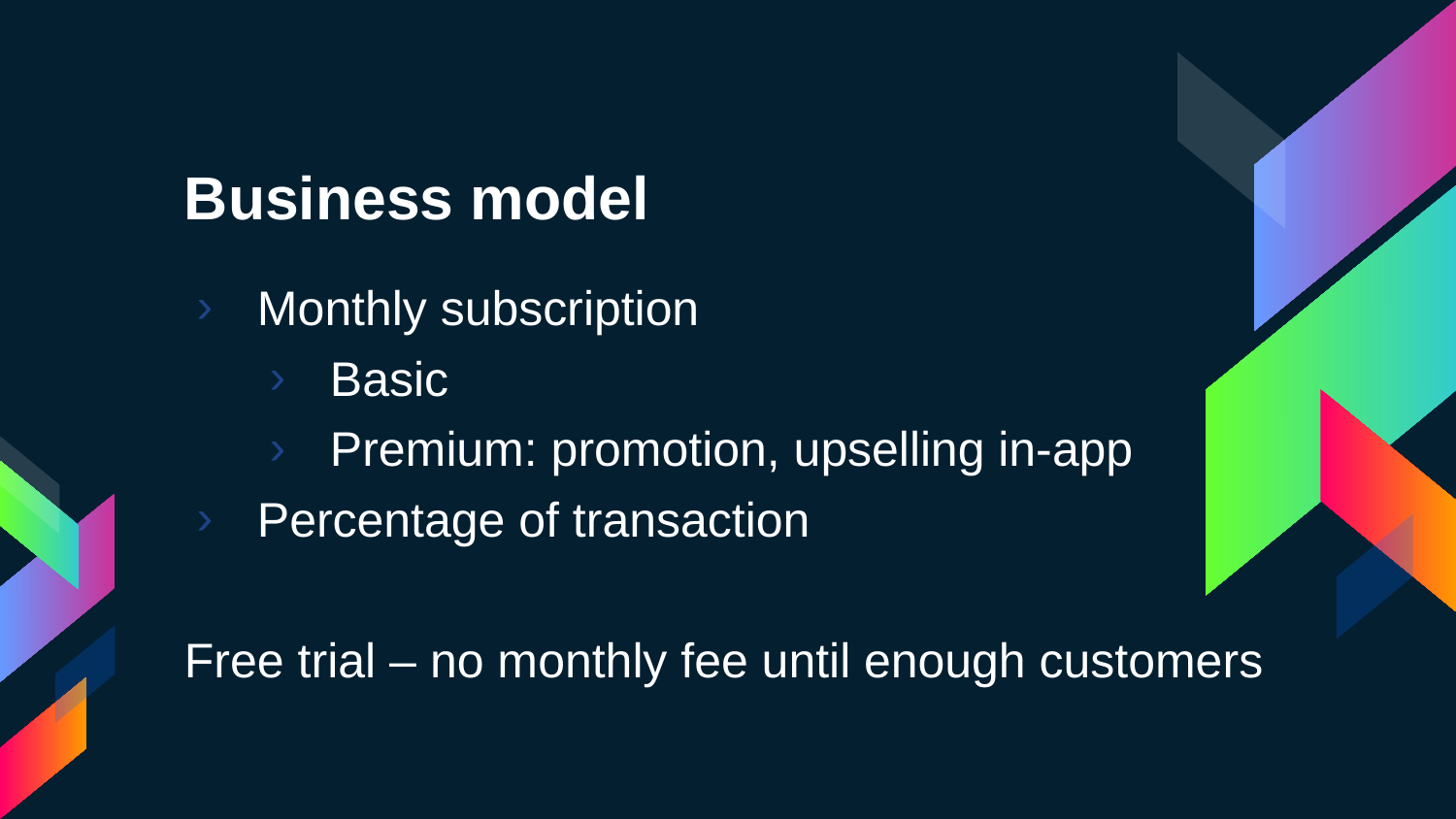

# Business model
Monthly subscription
Basic
Premium: promotion, upselling in-app
Percentage of transaction

Free trial – no monthly fee until enough customers